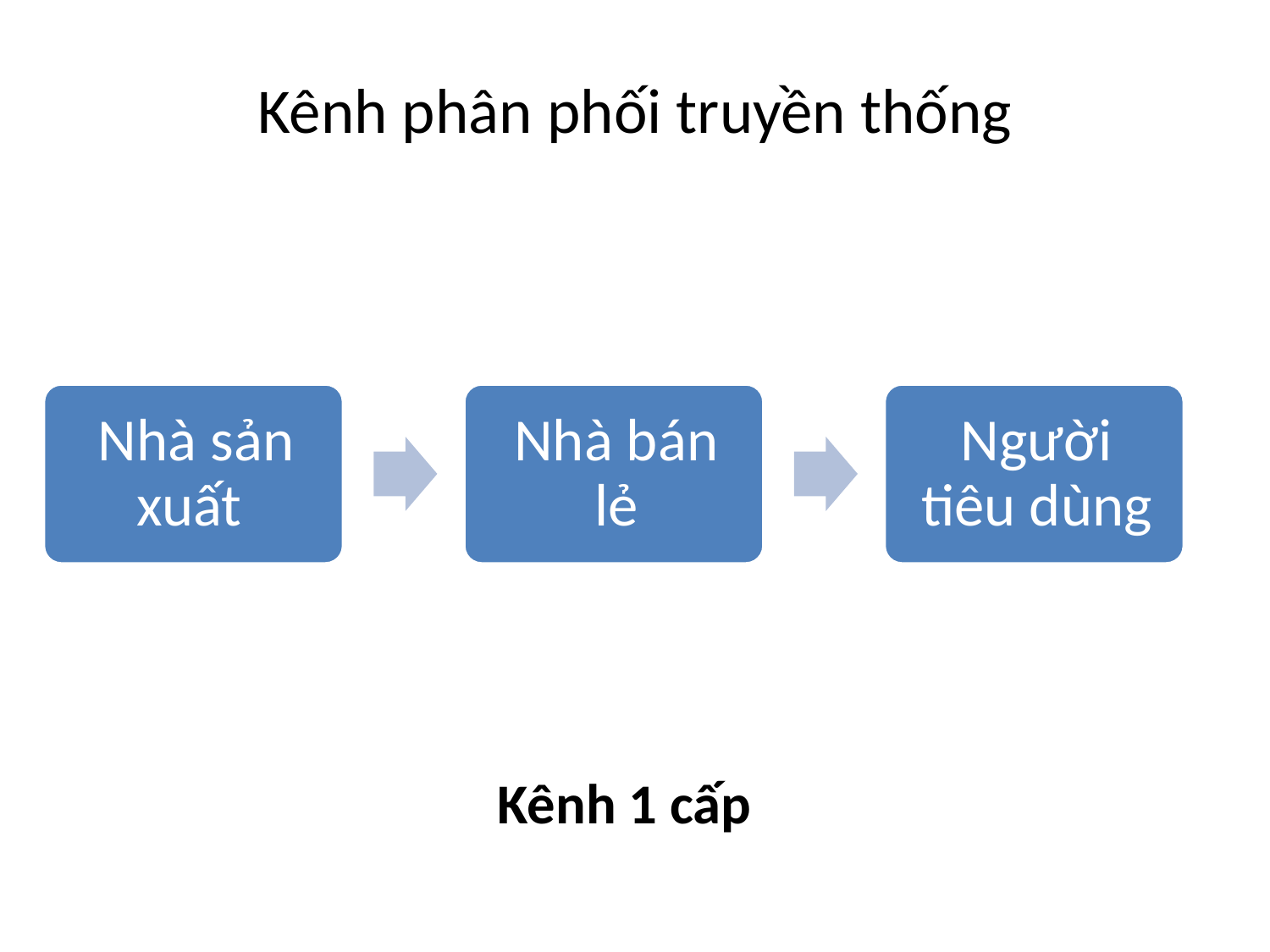

# Kênh phân phối truyền thống
Nhà sản xuất

Nhà bán lẻ

Người tiêu dùng
Kênh 1 cấp